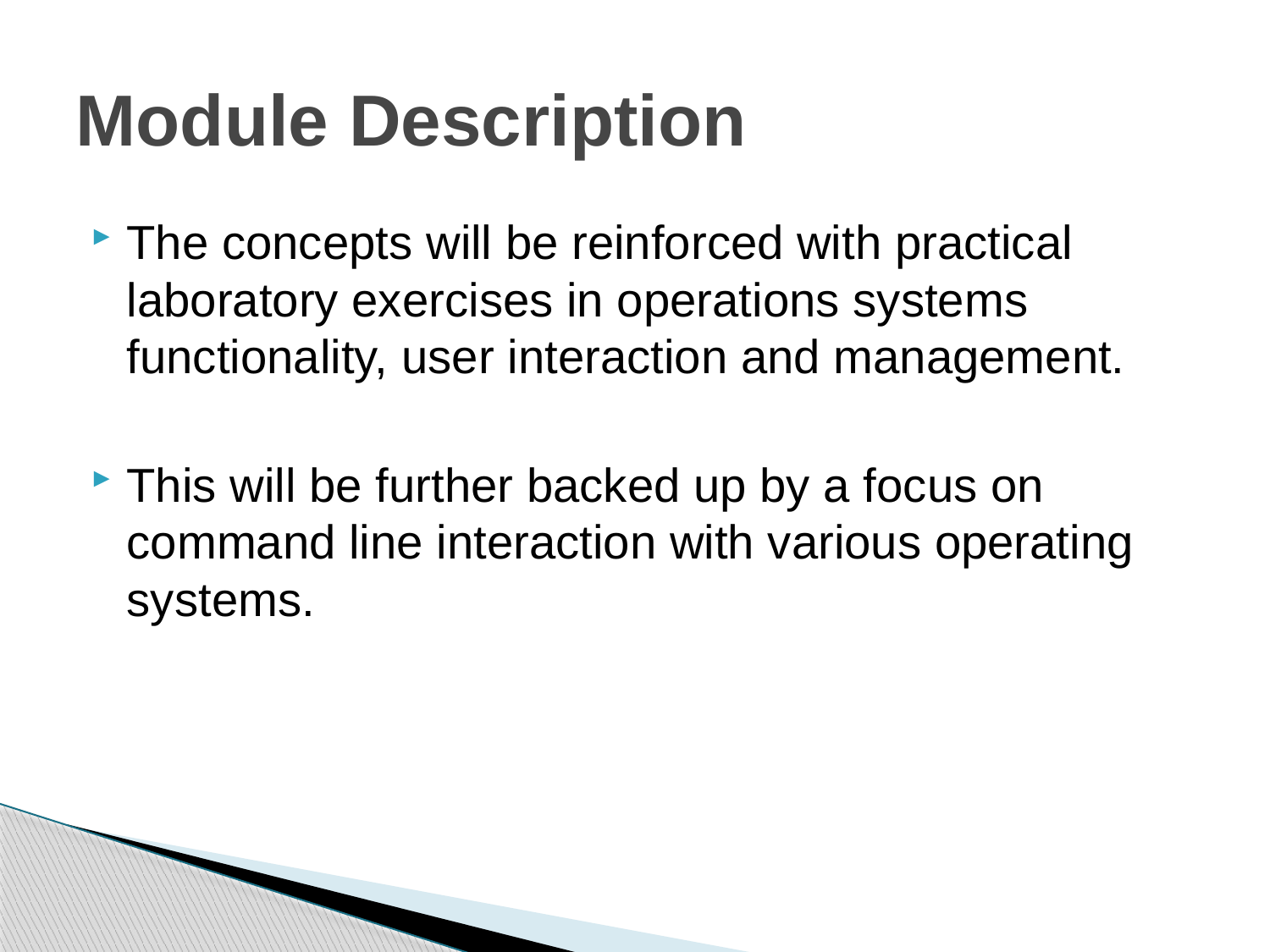

# Module Description
The concepts will be reinforced with practical laboratory exercises in operations systems functionality, user interaction and management.

This will be further backed up by a focus on command line interaction with various operating systems.